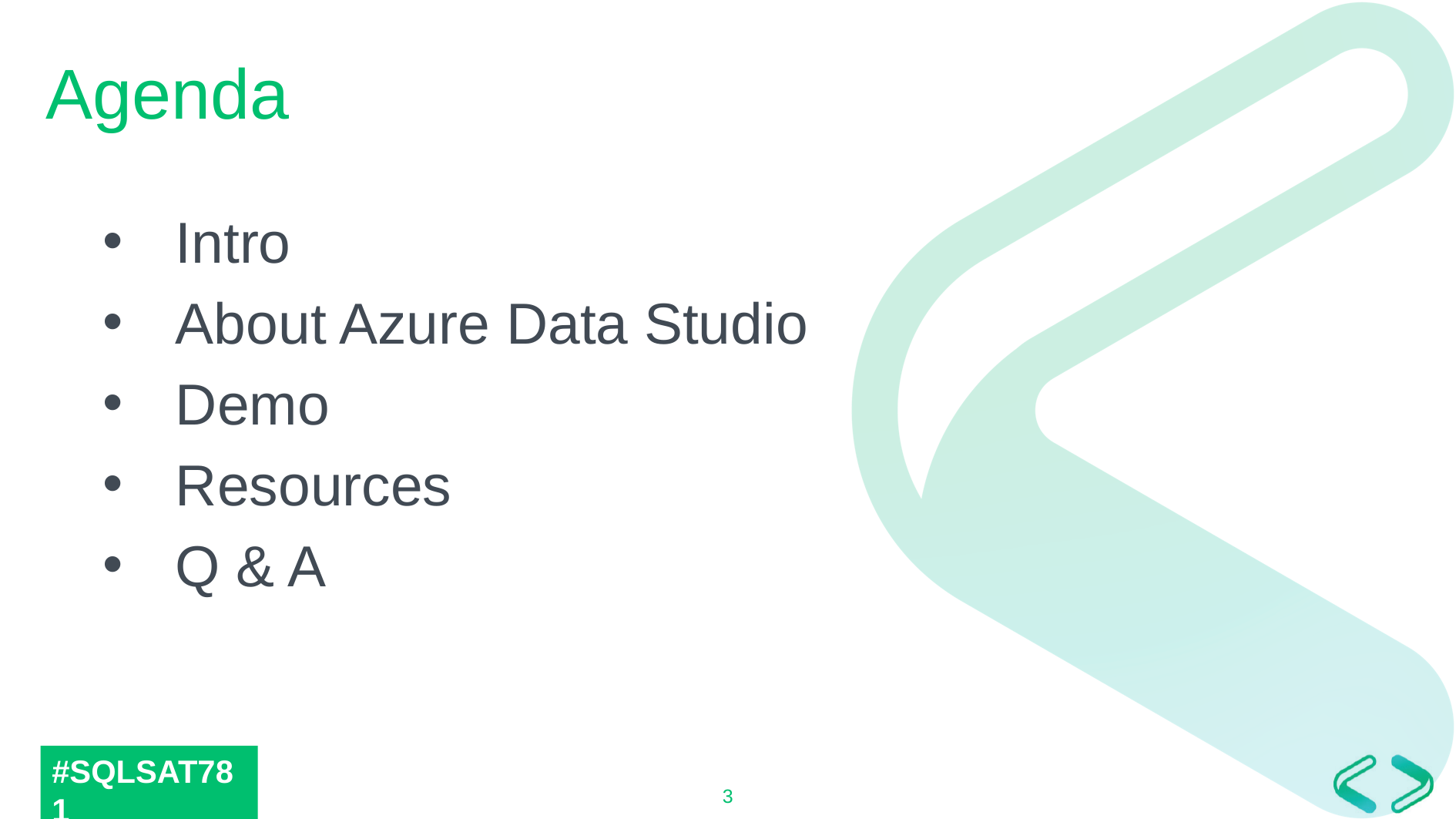

# Agenda
Intro
About Azure Data Studio
Demo
Resources
Q & A
3